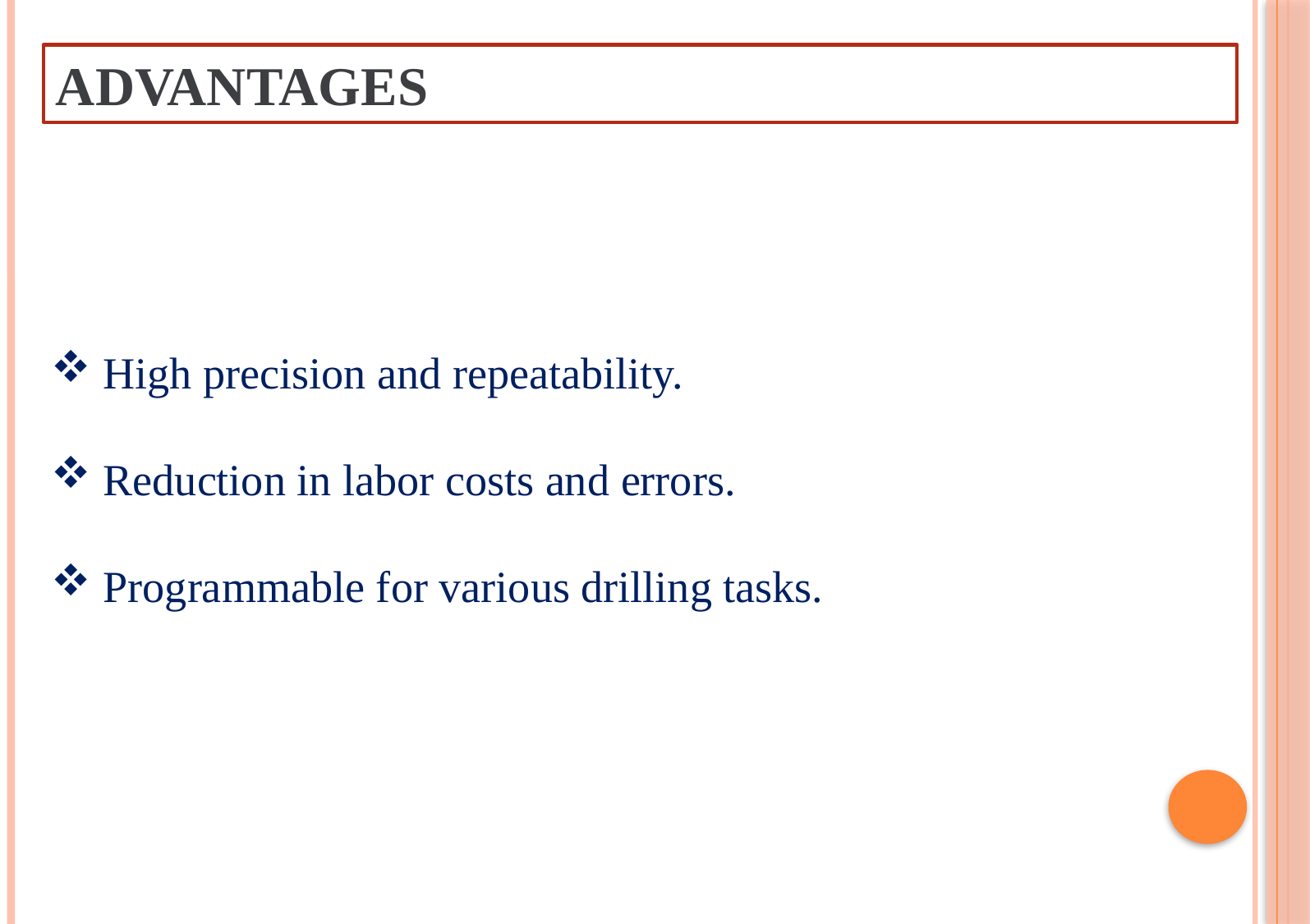

ADVANTAGES
 High precision and repeatability.

 Reduction in labor costs and errors.

 Programmable for various drilling tasks.